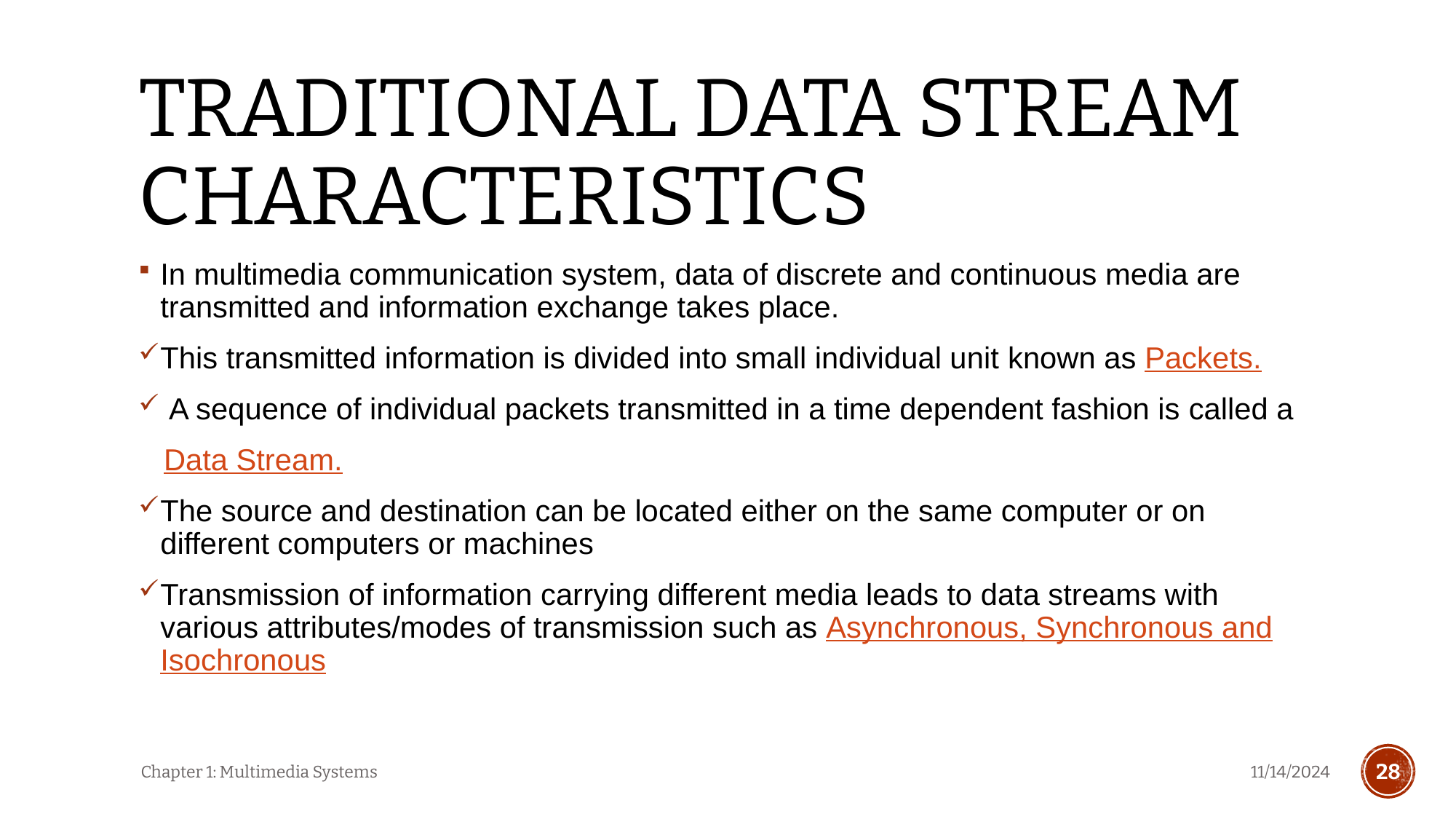

# Traditional data stream characteristics
In multimedia communication system, data of discrete and continuous media are transmitted and information exchange takes place.
This transmitted information is divided into small individual unit known as Packets.
 A sequence of individual packets transmitted in a time dependent fashion is called a
   Data Stream.
The source and destination can be located either on the same computer or on different computers or machines
Transmission of information carrying different media leads to data streams with various attributes/modes of transmission such as Asynchronous, Synchronous and Isochronous

Chapter 1: Multimedia Systems
11/14/2024
28